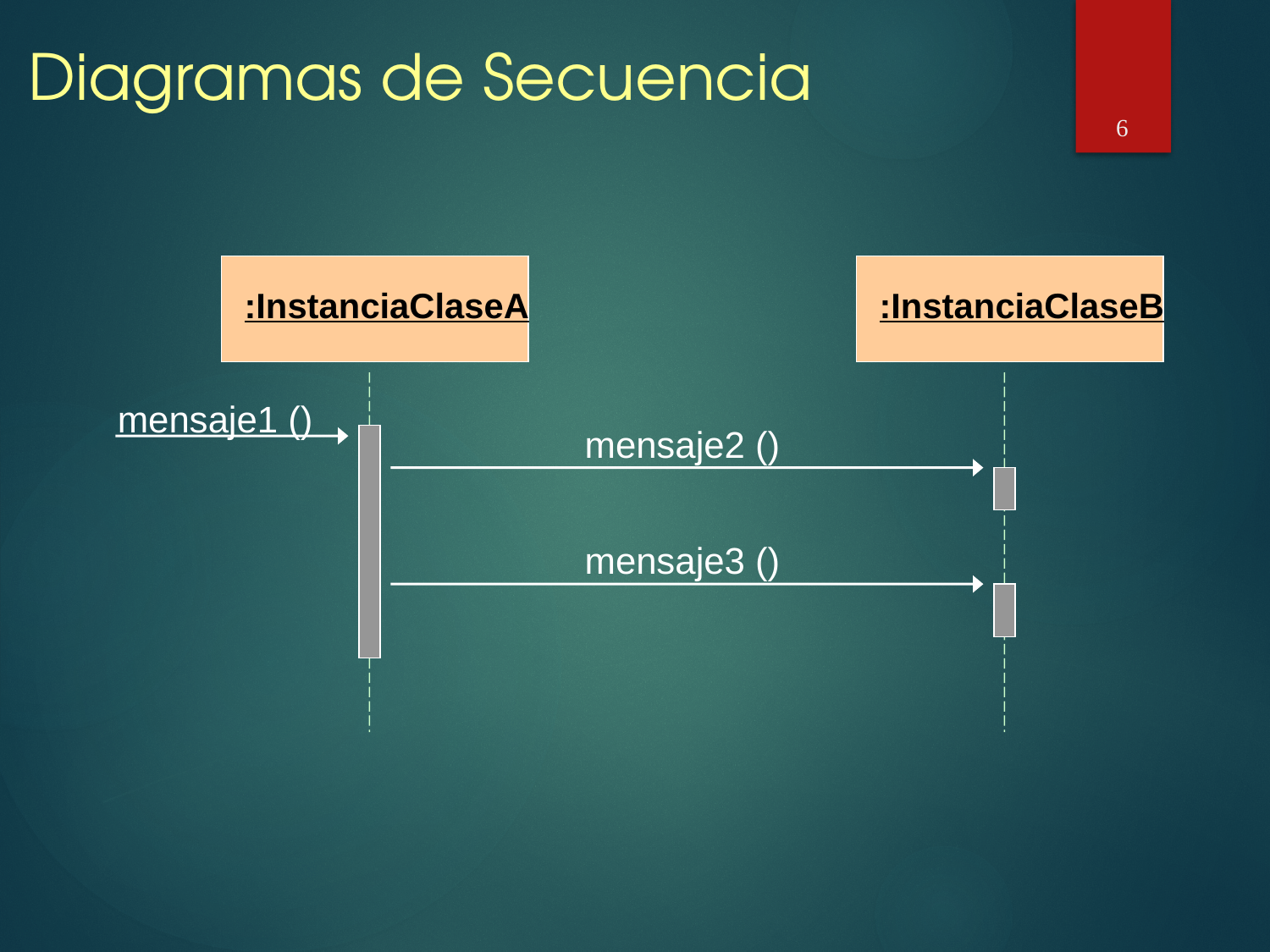

# Diagramas de Secuencia
6

:InstanciaClaseA
:InstanciaClaseB

mensaje1 ()
mensaje2 ()

mensaje3 ()